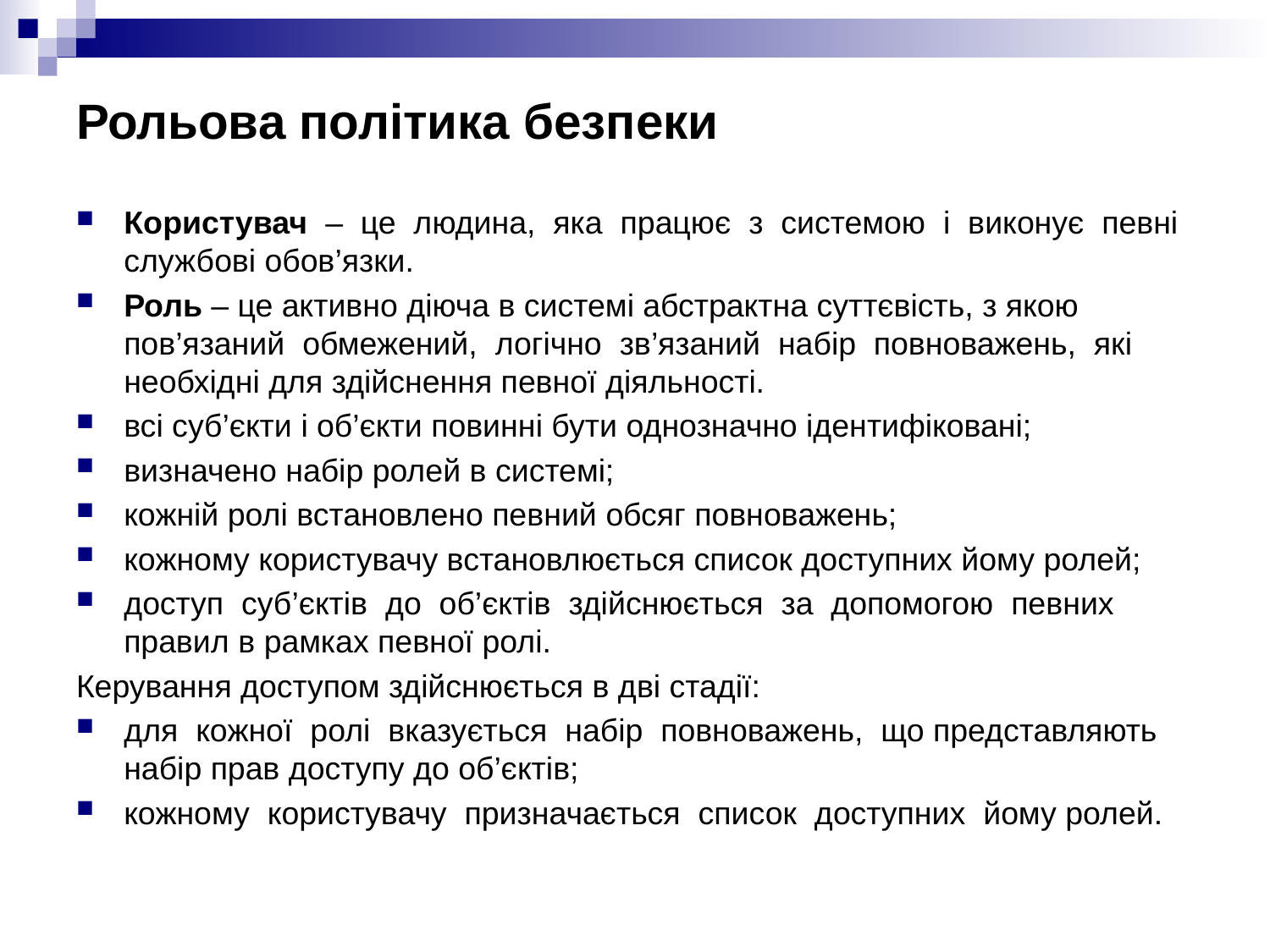

# Рольова політика безпеки
Користувач  –  це  людина,  яка  працює  з  системою  і  виконує  певні службові обов’язки.
Роль – це активно діюча в системі абстрактна суттєвість, з якою  пов’язаний  обмежений,  логічно  зв’язаний  набір  повноважень,  які необхідні для здійснення певної діяльності.
всі суб’єкти і об’єкти повинні бути однозначно ідентифіковані;
визначено набір ролей в системі;
кожній ролі встановлено певний обсяг повноважень;
кожному користувачу встановлюється список доступних йому ролей;
доступ  суб’єктів  до  об’єктів  здійснюється  за  допомогою  певних правил в рамках певної ролі.
Керування доступом здійснюється в дві стадії:
для  кожної  ролі  вказується  набір  повноважень,  що представляють набір прав доступу до об’єктів;
кожному  користувачу  призначається  список  доступних  йому ролей.